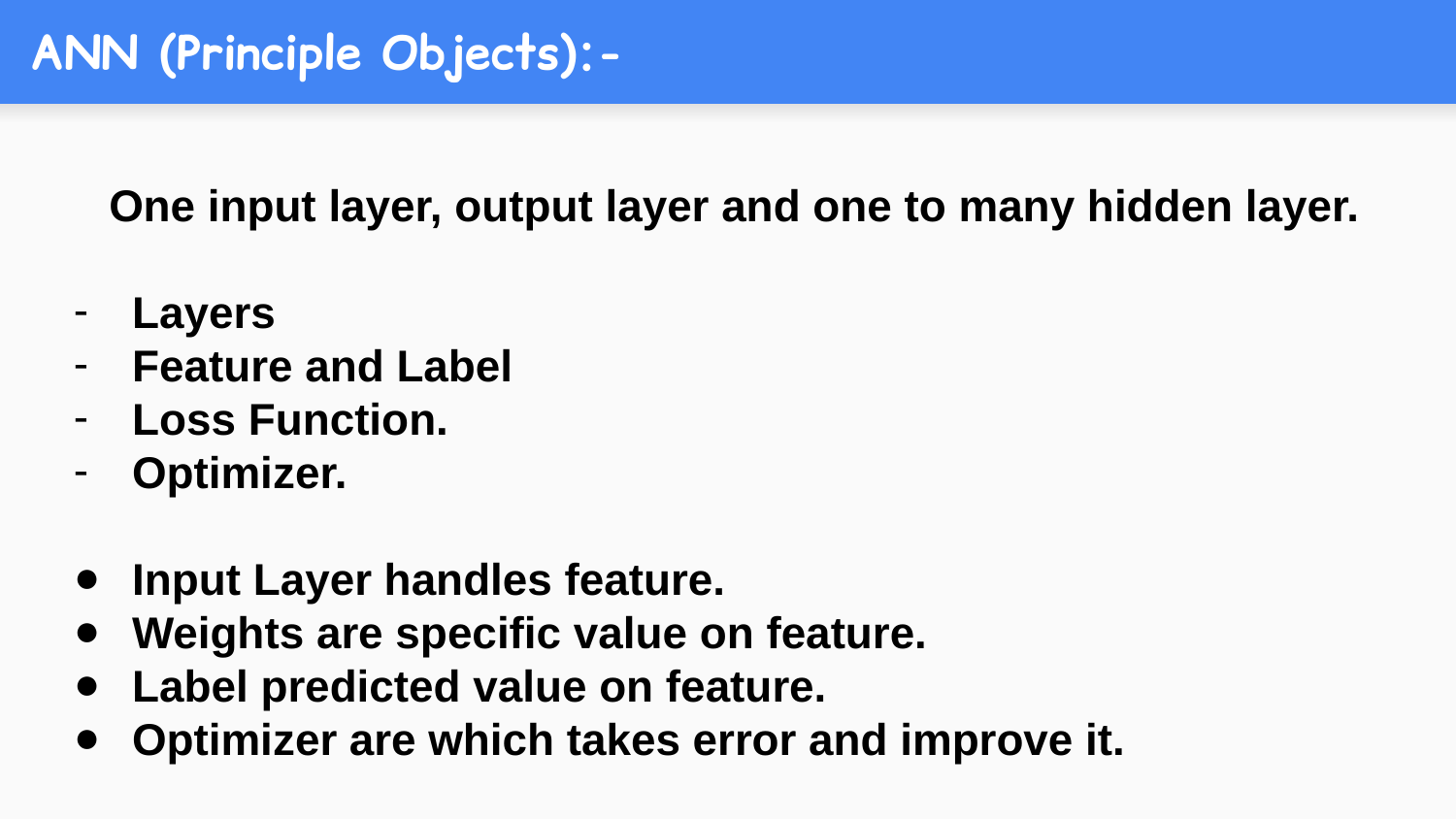

# ANN (Principle Objects):-
    One input layer, output layer and one to many hidden layer.

Layers
Feature and Label
Loss Function.
Optimizer.

Input Layer handles feature.
Weights are specific value on feature.
Label predicted value on feature.
Optimizer are which takes error and improve it.